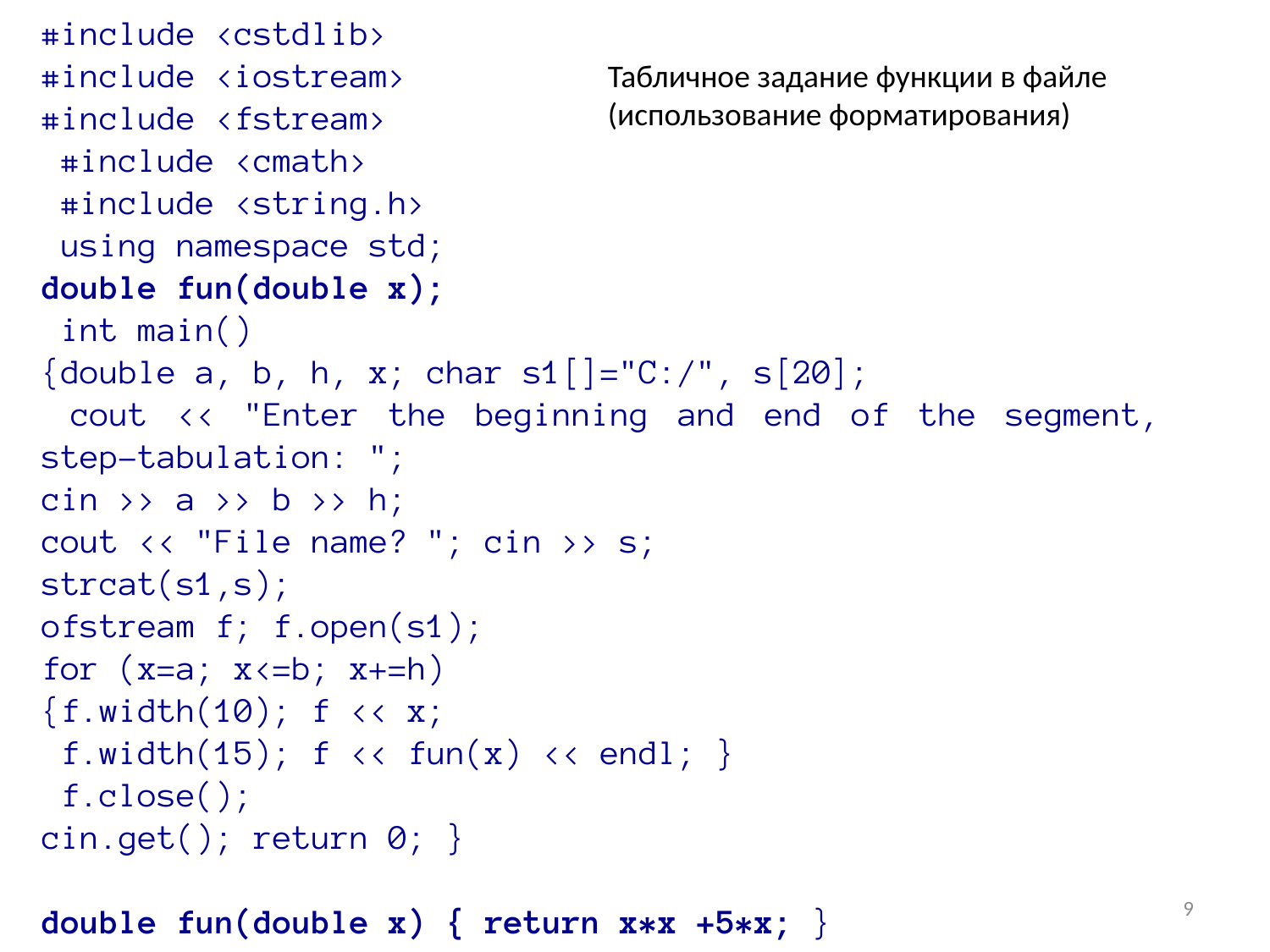

#include <cstdlib>
#include <iostream>
#include <fstream>
 #include <cmath>
 #include <string.h>
 using namespace std;
double fun(double x);
 int main()
{double a, b, h, x; char s1[]="C:/", s[20];
 cout << "Enter the beginning and end of the segment, step-tabulation: ";
cin >> a >> b >> h;
cout << "File name? "; cin >> s;
strcat(s1,s);
ofstream f; f.open(s1);
for (x=a; x<=b; x+=h)
{f.width(10); f << x;
 f.width(15); f << fun(x) << endl; }
 f.close();
cin.get(); return 0; }

double fun(double x) { return x*x +5*x; }
Табличное задание функции в файле
(использование форматирования)
9